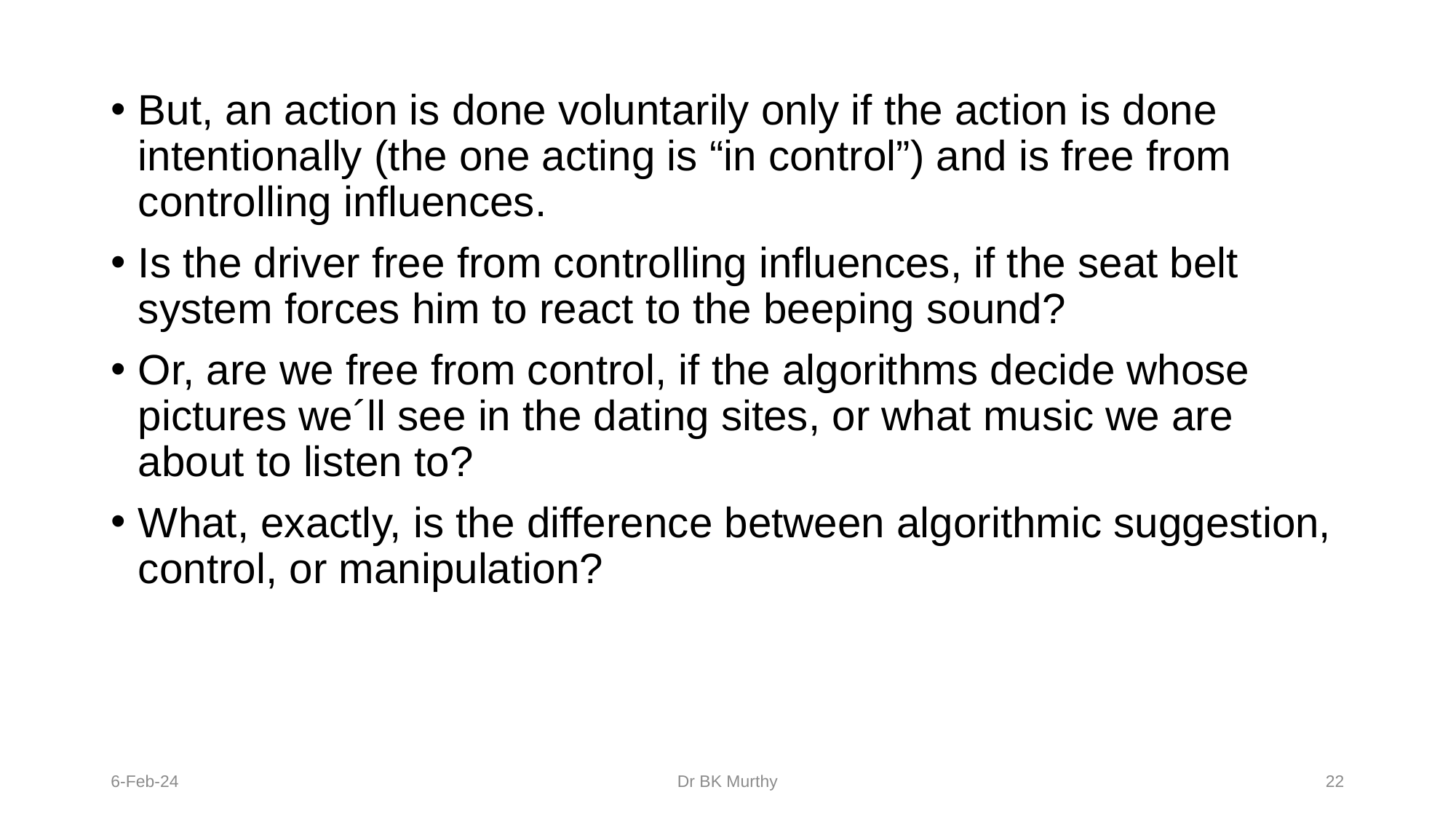

But, an action is done voluntarily only if the action is done intentionally (the one acting is “in control”) and is free from controlling influences.
Is the driver free from controlling influences, if the seat belt system forces him to react to the beeping sound?
Or, are we free from control, if the algorithms decide whose pictures we´ll see in the dating sites, or what music we are about to listen to?
What, exactly, is the difference between algorithmic suggestion, control, or manipulation?
6-Feb-24
Dr BK Murthy
22